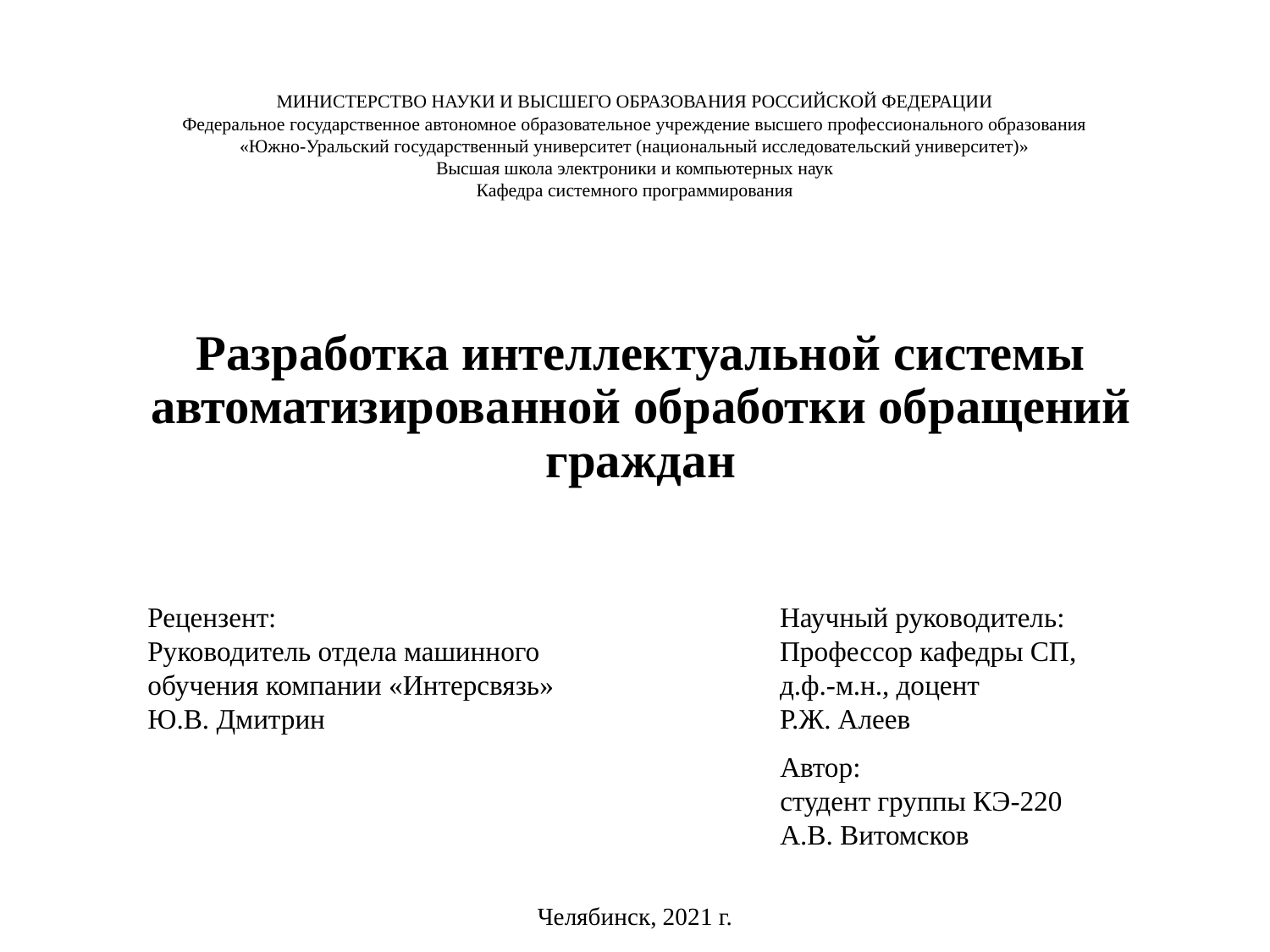

МИНИСТЕРСТВО НАУКИ И ВЫСШЕГО ОБРАЗОВАНИЯ РОССИЙСКОЙ ФЕДЕРАЦИИ
Федеральное государственное автономное образовательное учреждение высшего профессионального образования
«Южно-Уральский государственный университет (национальный исследовательский университет)»
Высшая школа электроники и компьютерных наук
Кафедра системного программирования
# Разработка интеллектуальной системы автоматизированной обработки обращений граждан
Рецензент:
Руководитель отдела машинного обучения компании «Интерсвязь»
Ю.В. Дмитрин
Научный руководитель:
Профессор кафедры СП,
д.ф.-м.н., доцент
Р.Ж. Алеев
Автор:
студент группы КЭ-220
А.В. Витомсков
Челябинск, 2021 г.